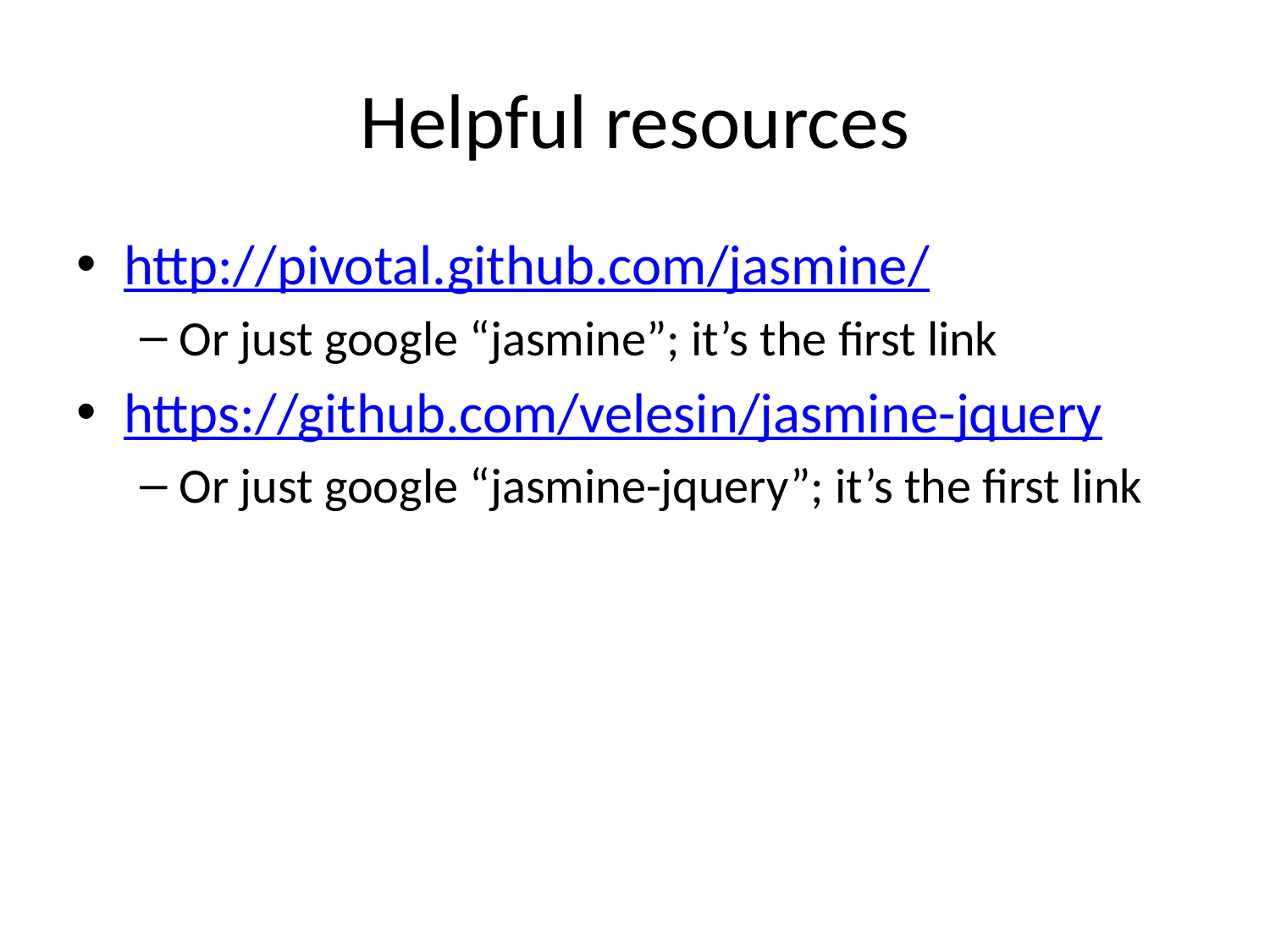

# Helpful resources
http://pivotal.github.com/jasmine/
Or just google “jasmine”; it’s the first link
https://github.com/velesin/jasmine-jquery
Or just google “jasmine-jquery”; it’s the first link